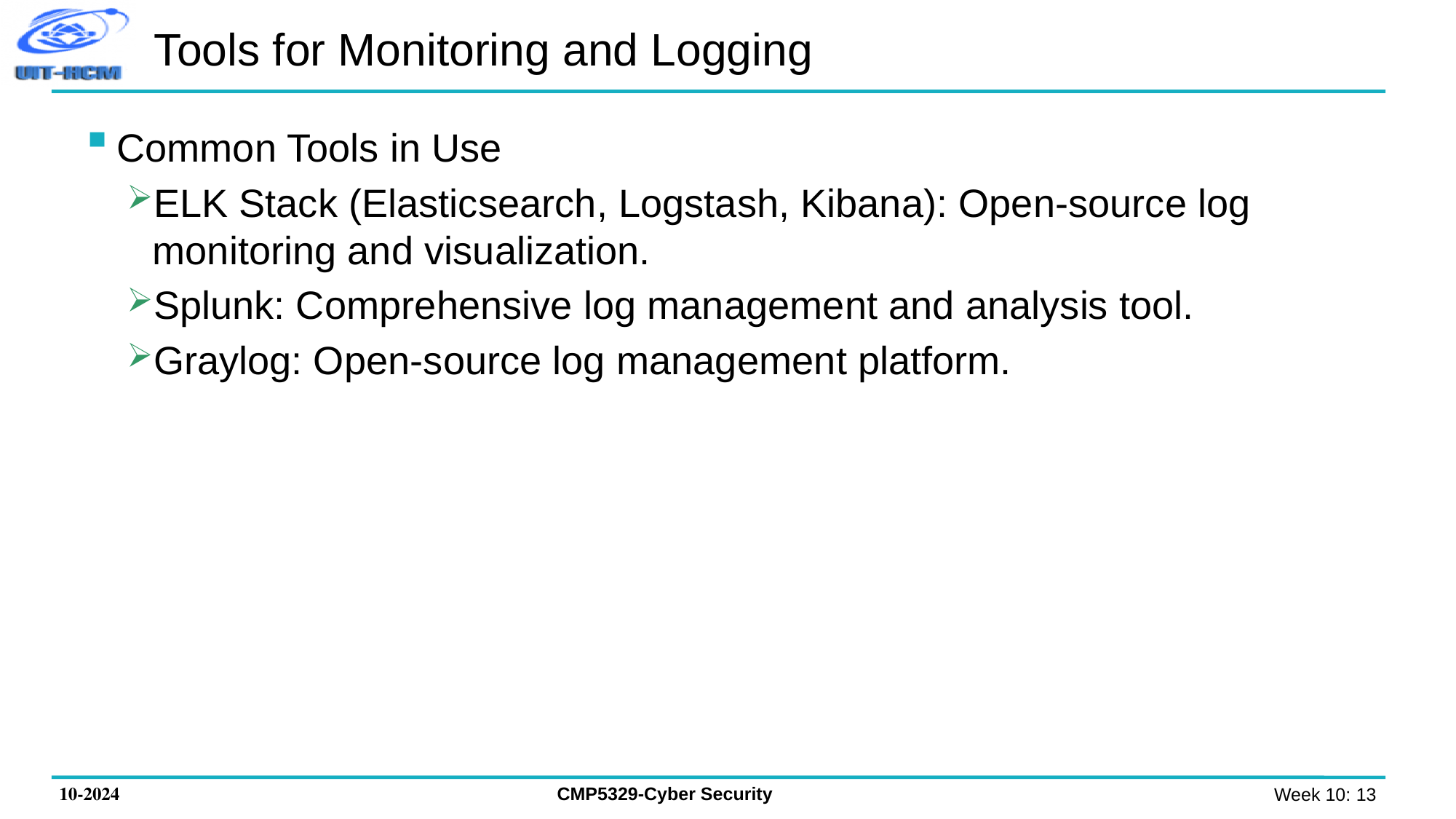

# Tools for Monitoring and Logging
Common Tools in Use
ELK Stack (Elasticsearch, Logstash, Kibana): Open-source log monitoring and visualization.
Splunk: Comprehensive log management and analysis tool.
Graylog: Open-source log management platform.